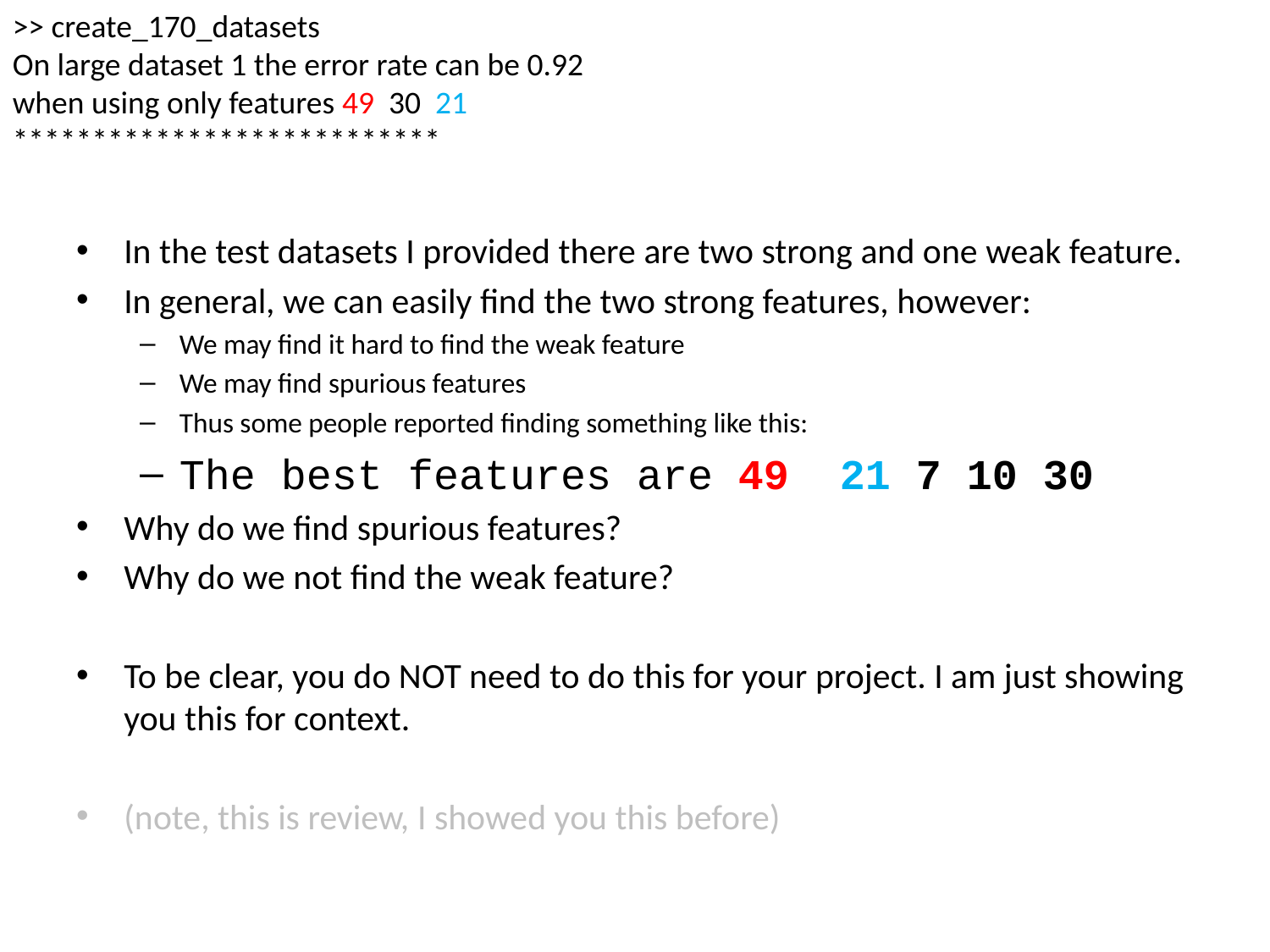

>> create_170_datasets
On large dataset 1 the error rate can be 0.92
when using only features 49  30  21
***************************
In the test datasets I provided there are two strong and one weak feature.
In general, we can easily find the two strong features, however:
We may find it hard to find the weak feature
We may find spurious features
Thus some people reported finding something like this:
The best features are 49  21 7 10 30
Why do we find spurious features?
Why do we not find the weak feature?

To be clear, you do NOT need to do this for your project. I am just showing you this for context.

(note, this is review, I showed you this before)